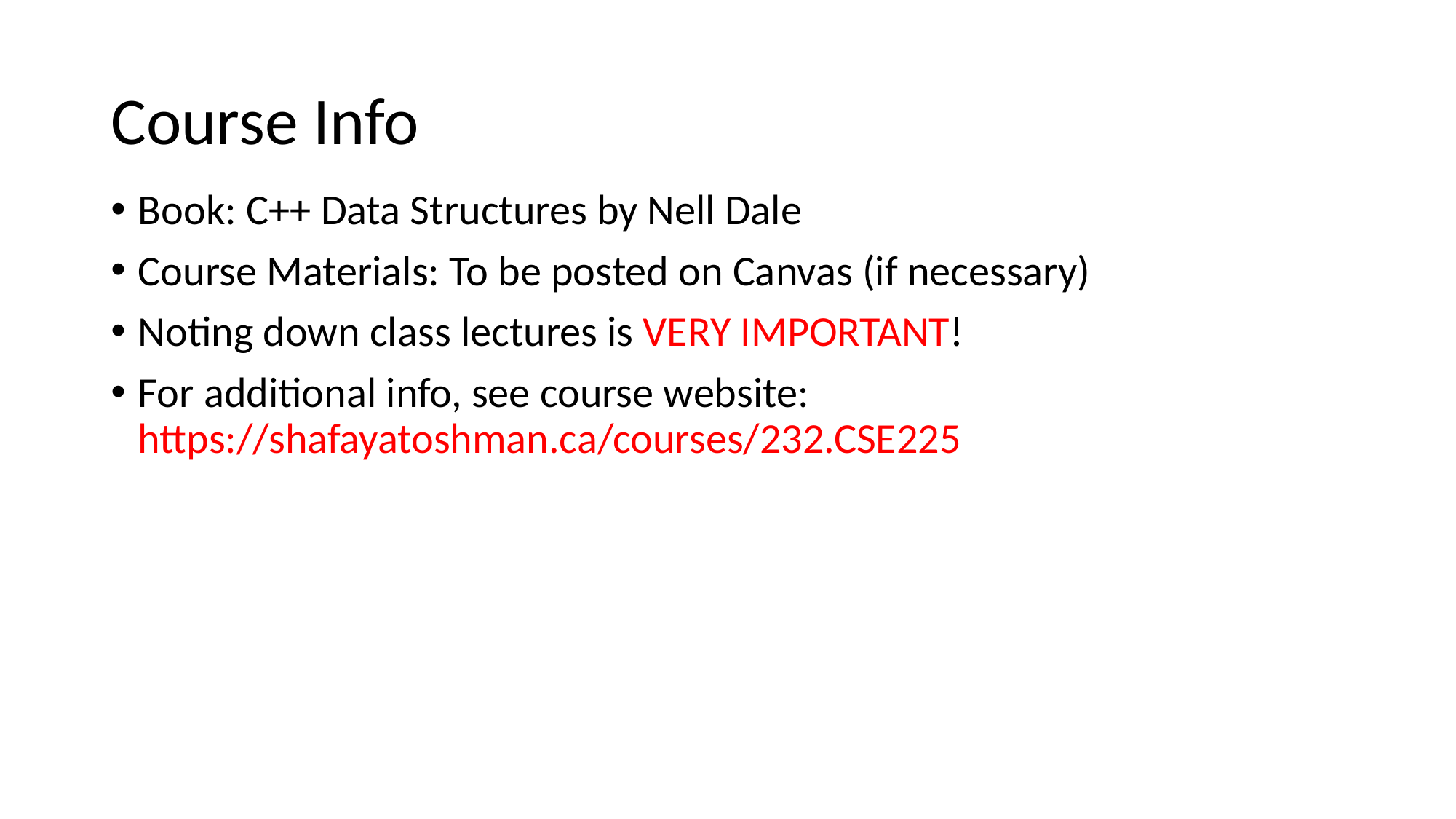

# Course Info
Book: C++ Data Structures by Nell Dale
Course Materials: To be posted on Canvas (if necessary)
Noting down class lectures is VERY IMPORTANT!
For additional info, see course website: https://shafayatoshman.ca/courses/232.CSE225